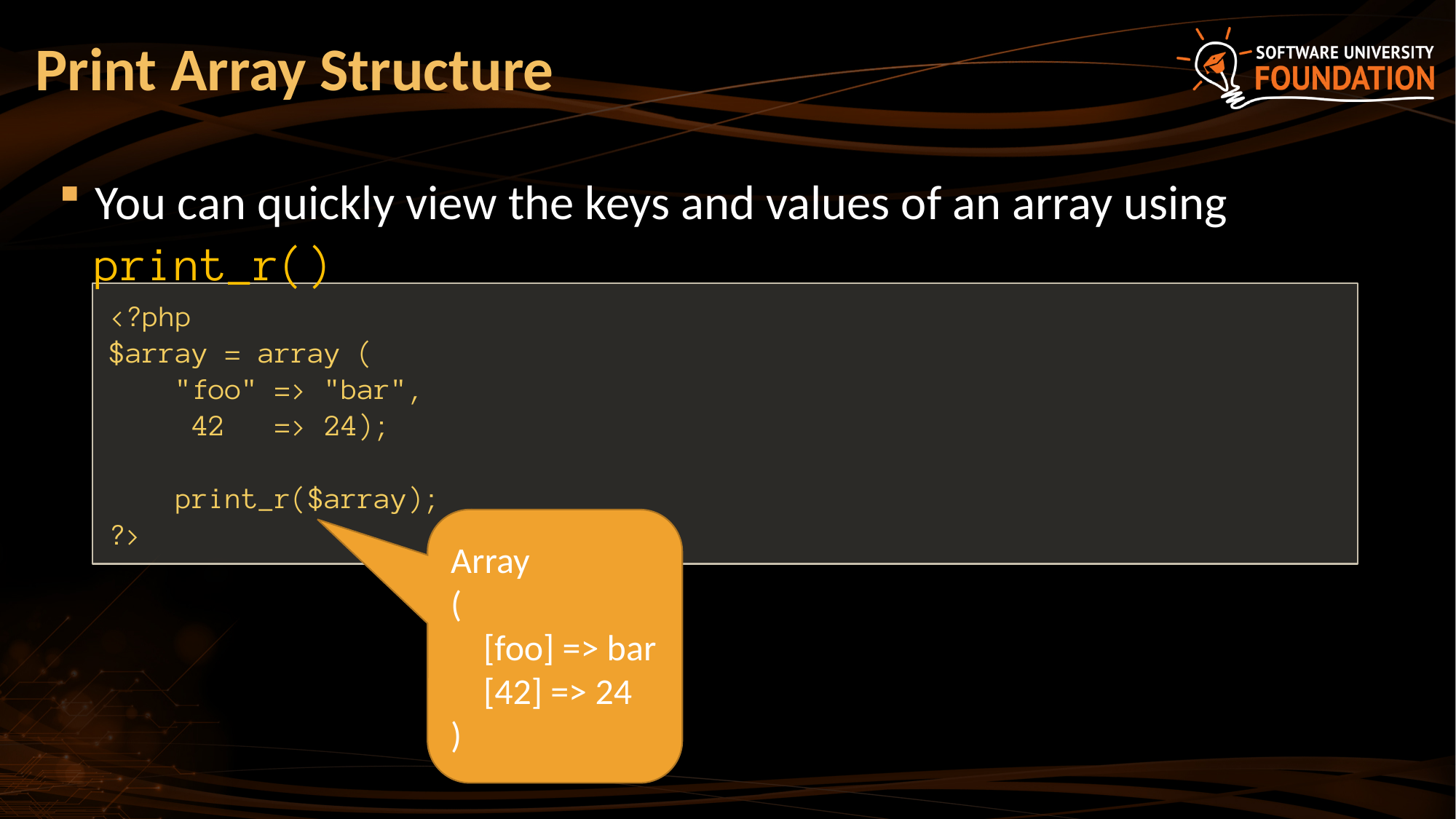

# Print Array Structure

You can quickly view the keys and values of an array using print_r()

<?php
$array = array (
    "foo" => "bar",
     42   => 24);

    print_r($array);
?>
Array
(
    [foo] => bar
    [42] => 24
)